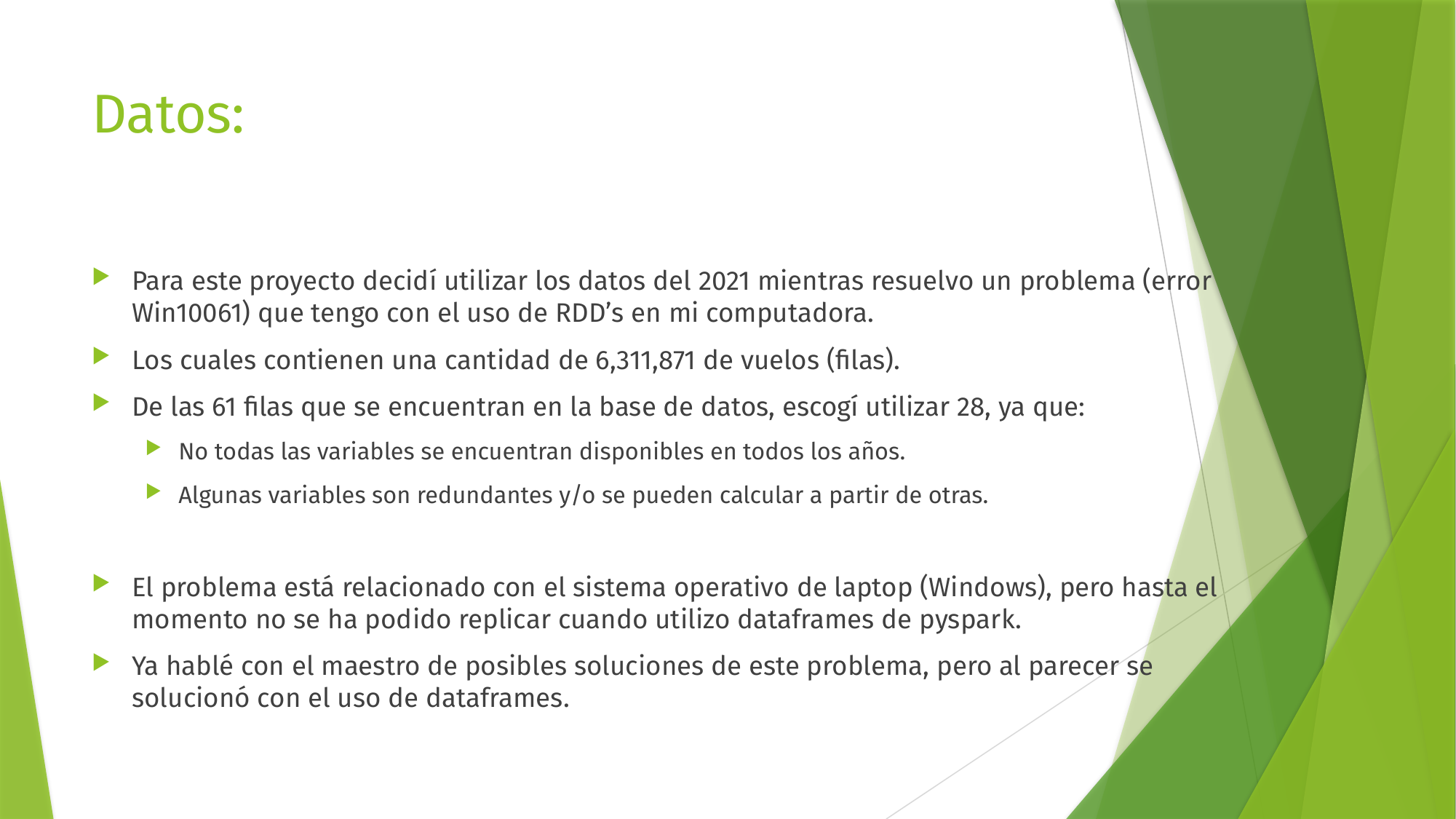

# Datos:
Para este proyecto decidí utilizar los datos del 2021 mientras resuelvo un problema (error Win10061) que tengo con el uso de RDD’s en mi computadora.
Los cuales contienen una cantidad de 6,311,871 de vuelos (filas).
De las 61 filas que se encuentran en la base de datos, escogí utilizar 28, ya que:
No todas las variables se encuentran disponibles en todos los años.
Algunas variables son redundantes y/o se pueden calcular a partir de otras.

El problema está relacionado con el sistema operativo de laptop (Windows), pero hasta el momento no se ha podido replicar cuando utilizo dataframes de pyspark.
Ya hablé con el maestro de posibles soluciones de este problema, pero al parecer se solucionó con el uso de dataframes.